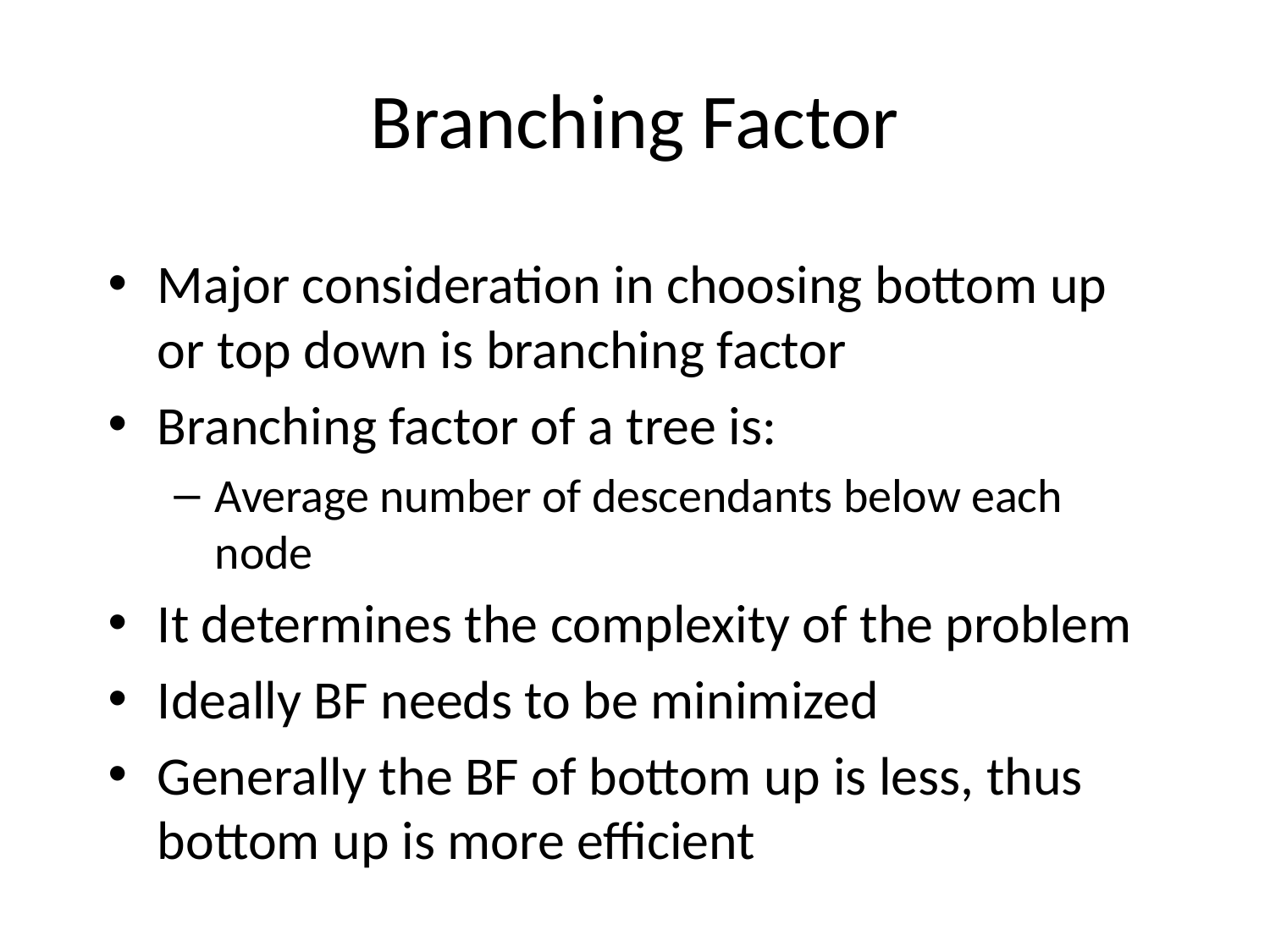

# Branching Factor
Major consideration in choosing bottom up or top down is branching factor
Branching factor of a tree is:
Average number of descendants below each node
It determines the complexity of the problem
Ideally BF needs to be minimized
Generally the BF of bottom up is less, thus bottom up is more efficient